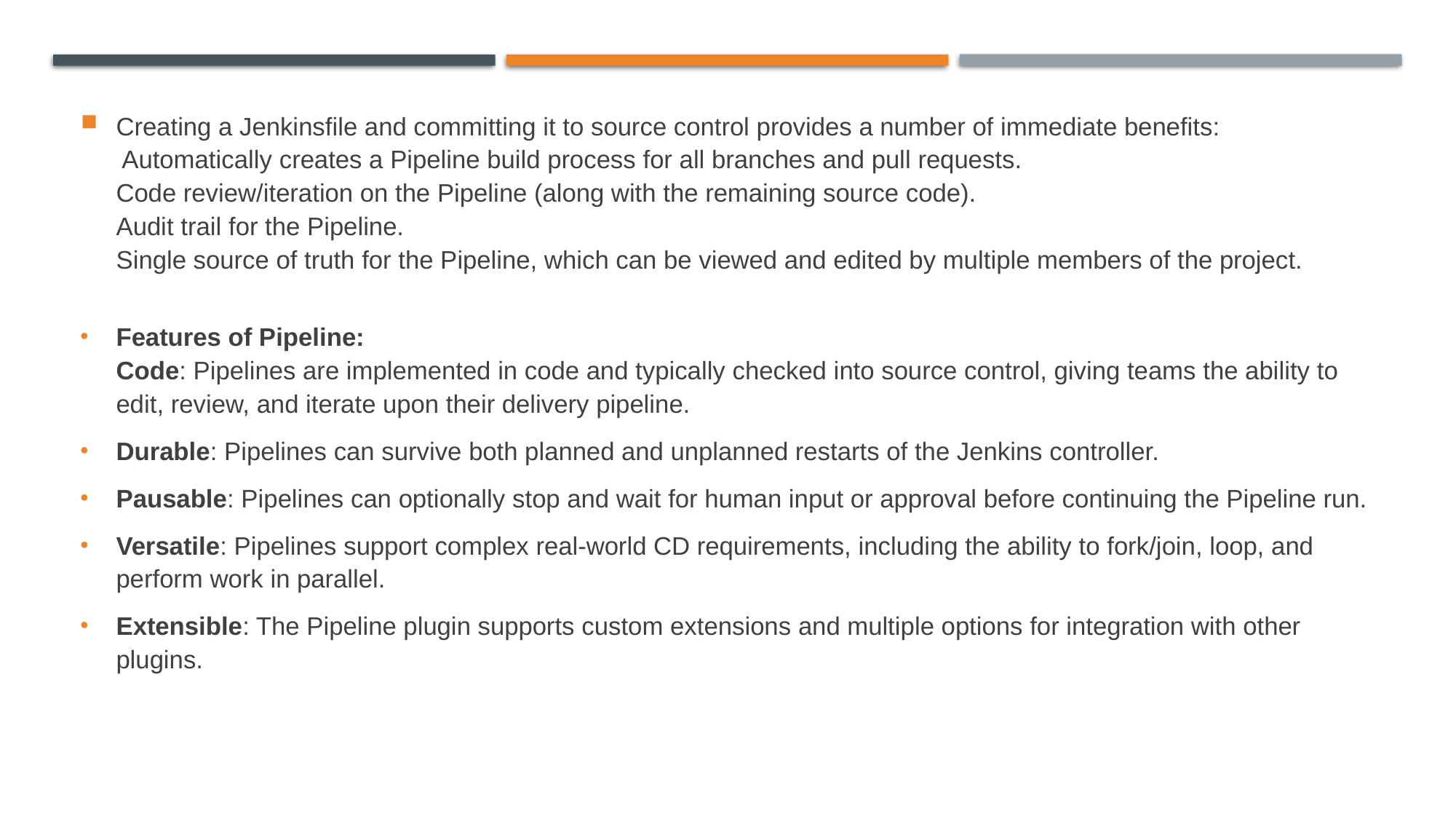

#
Creating a Jenkinsfile and committing it to source control provides a number of immediate benefits:
 Automatically creates a Pipeline build process for all branches and pull requests.
Code review/iteration on the Pipeline (along with the remaining source code).
Audit trail for the Pipeline.
Single source of truth for the Pipeline, which can be viewed and edited by multiple members of the project.
Features of Pipeline:
Code: Pipelines are implemented in code and typically checked into source control, giving teams the ability to edit, review, and iterate upon their delivery pipeline.
Durable: Pipelines can survive both planned and unplanned restarts of the Jenkins controller.
Pausable: Pipelines can optionally stop and wait for human input or approval before continuing the Pipeline run.
Versatile: Pipelines support complex real-world CD requirements, including the ability to fork/join, loop, and perform work in parallel.
Extensible: The Pipeline plugin supports custom extensions and multiple options for integration with other plugins.